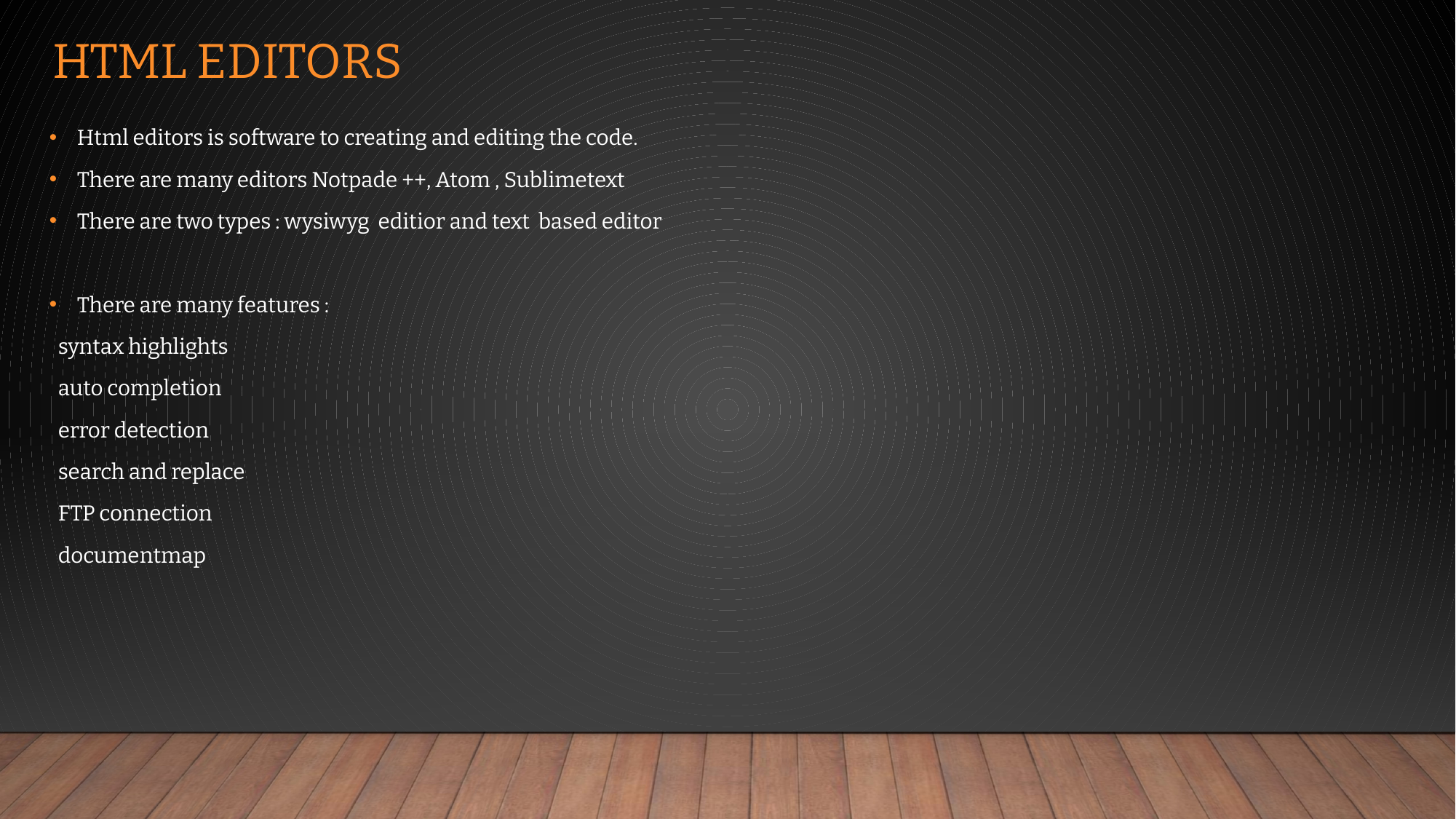

# Html editors
Html editors is software to creating and editing the code.
There are many editors Notpade ++, Atom , Sublimetext
There are two types : wysiwyg  editior and text  based editor

There are many features :
  syntax highlights
  auto completion
  error detection
  search and replace
  FTP connection
  documentmap